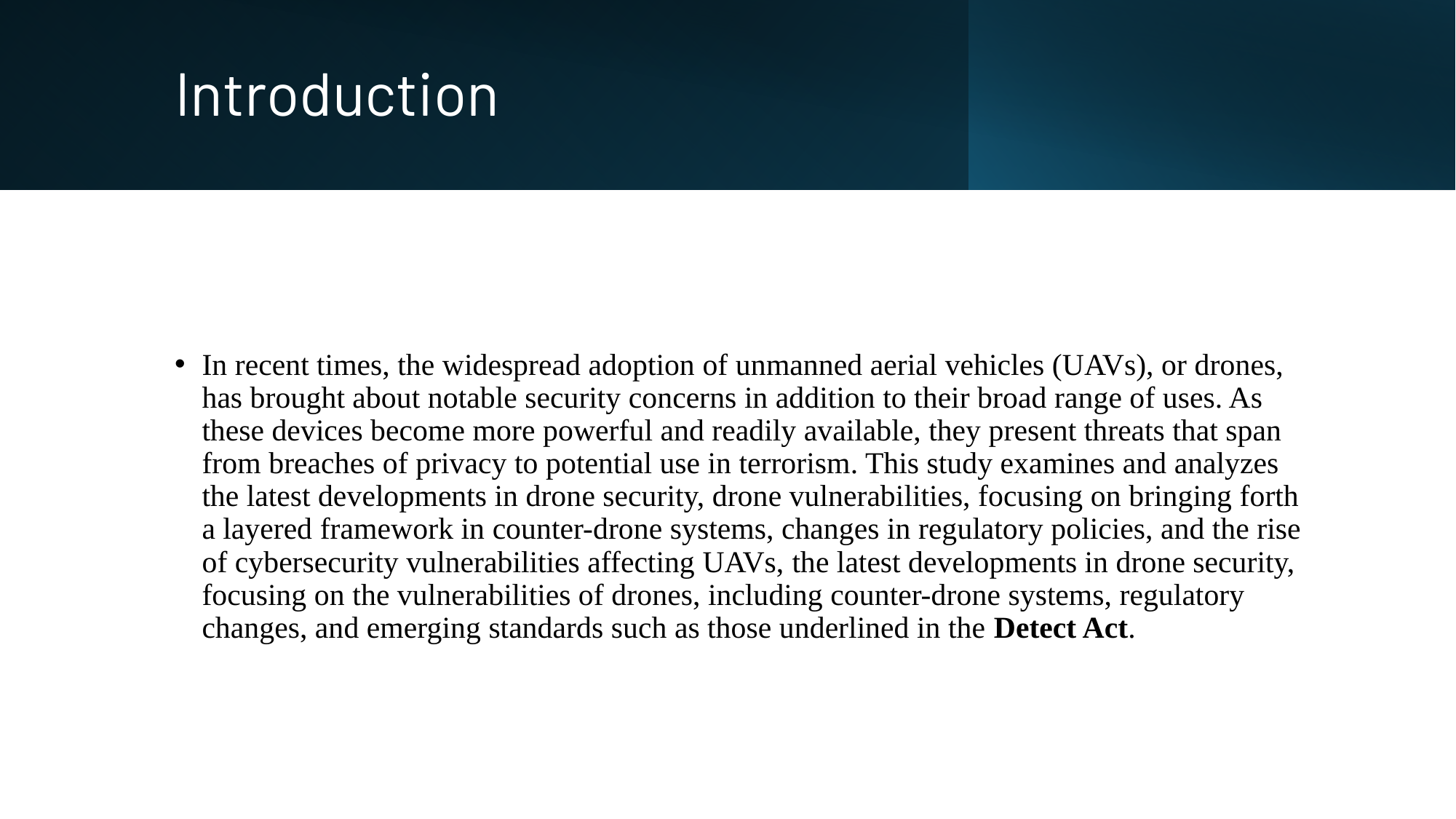

# Introduction
In recent times, the widespread adoption of unmanned aerial vehicles (UAVs), or drones, has brought about notable security concerns in addition to their broad range of uses. As these devices become more powerful and readily available, they present threats that span from breaches of privacy to potential use in terrorism. This study examines and analyzes the latest developments in drone security, drone vulnerabilities, focusing on bringing forth a layered framework in counter-drone systems, changes in regulatory policies, and the rise of cybersecurity vulnerabilities affecting UAVs, the latest developments in drone security, focusing on the vulnerabilities of drones, including counter-drone systems, regulatory changes, and emerging standards such as those underlined in the Detect Act.